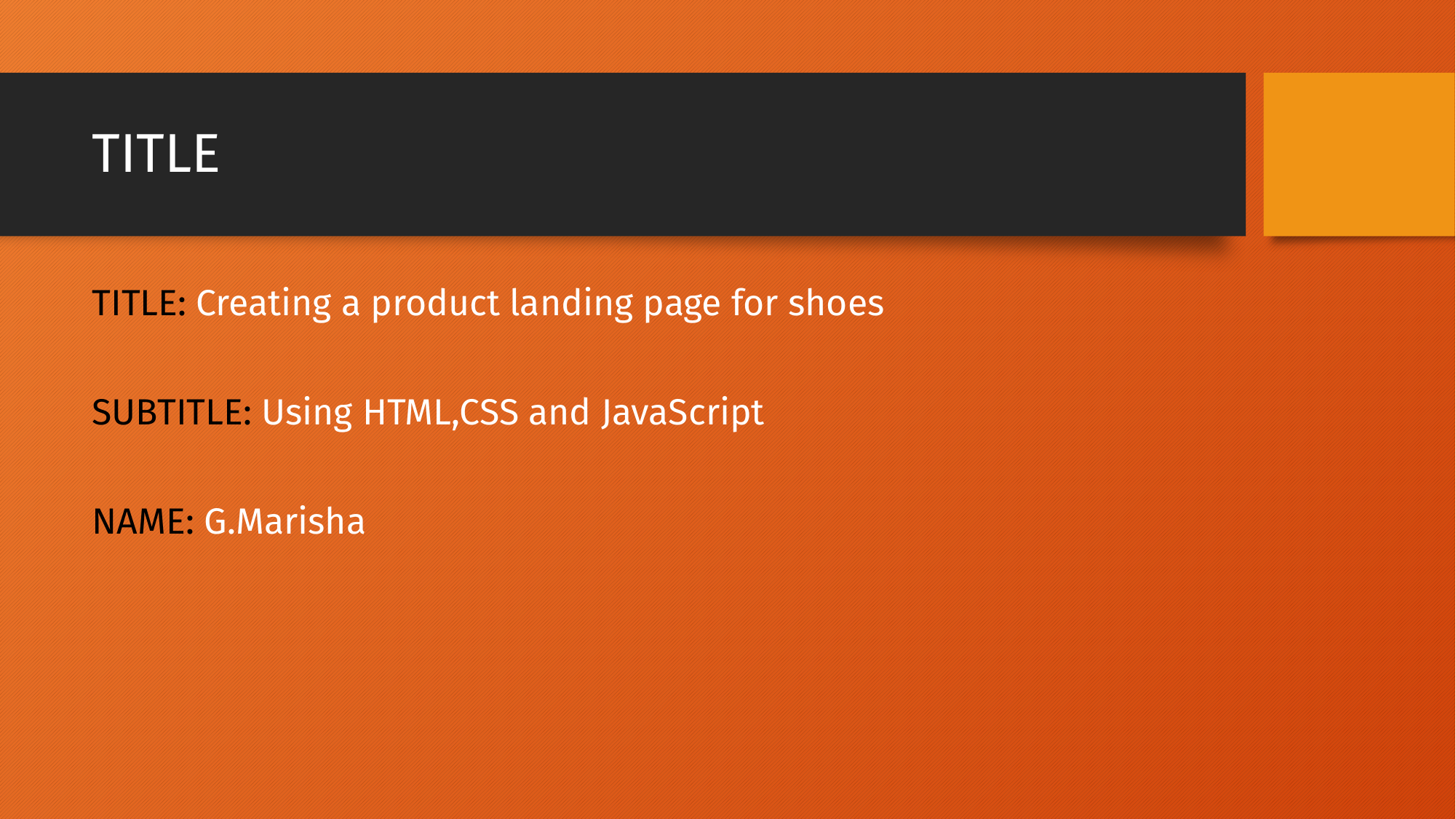

# TITLE
TITLE: Creating a product landing page for shoes

SUBTITLE: Using HTML,CSS and JavaScript

NAME: G.Marisha